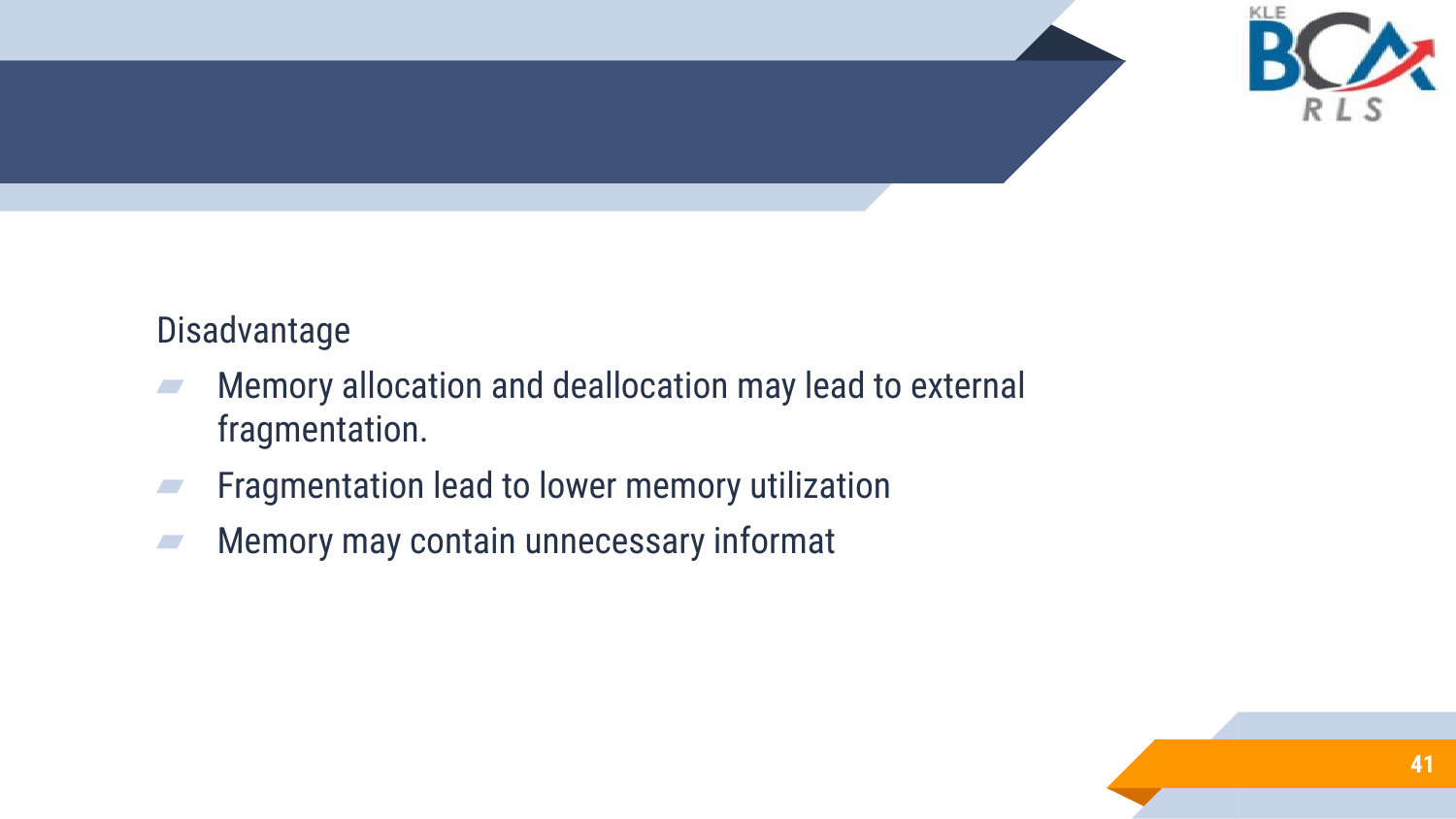

Disadvantage
Memory allocation and deallocation may lead to external fragmentation.
Fragmentation lead to lower memory utilization
Memory may contain unnecessary informat

41